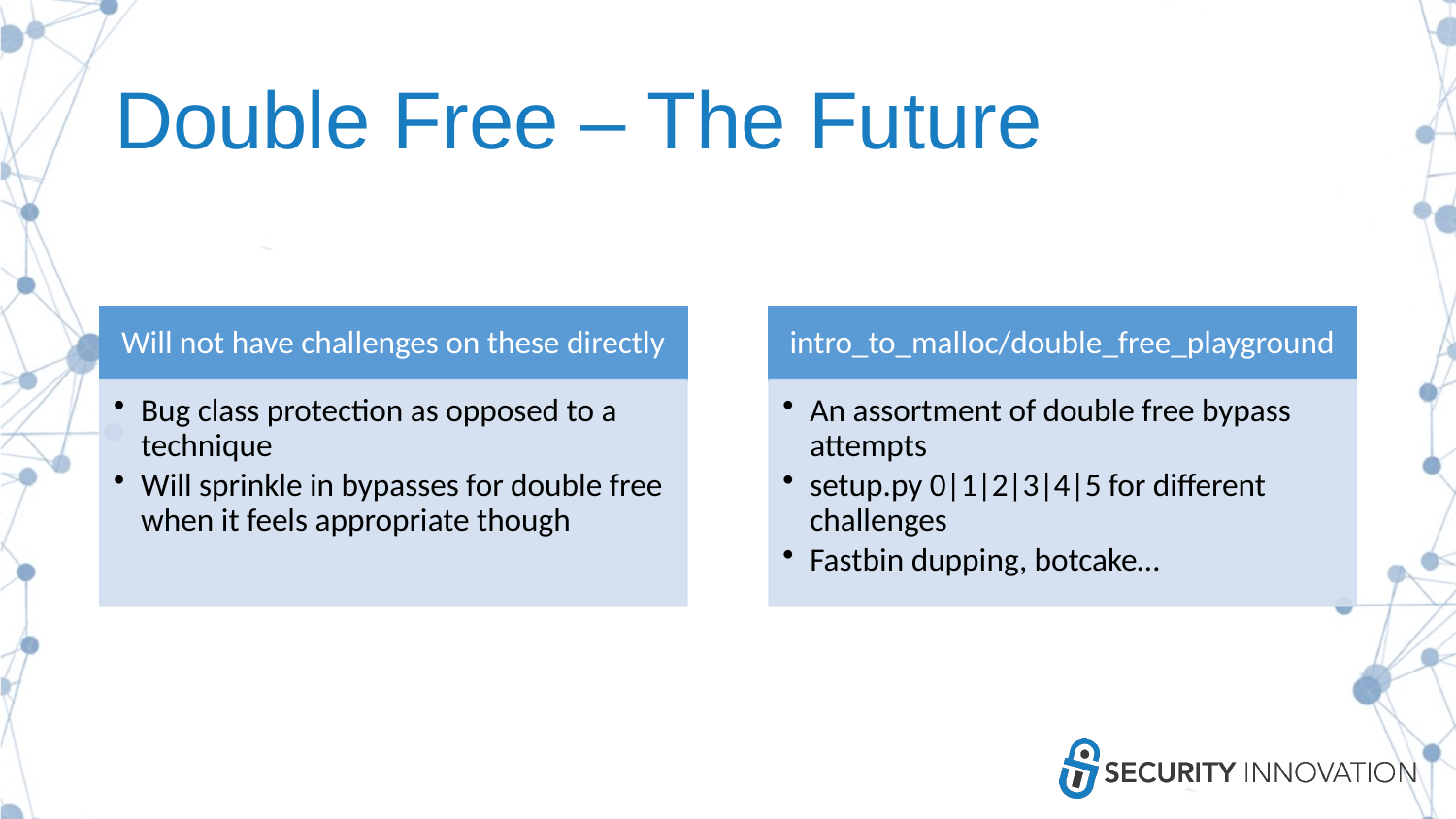

# Double Free – The Future
Will not have challenges on these directly
Bug class protection as opposed to a technique
Will sprinkle in bypasses for double free when it feels appropriate though
intro_to_malloc/double_free_playground
An assortment of double free bypass attempts
setup.py 0|1|2|3|4|5 for different challenges
Fastbin dupping, botcake…